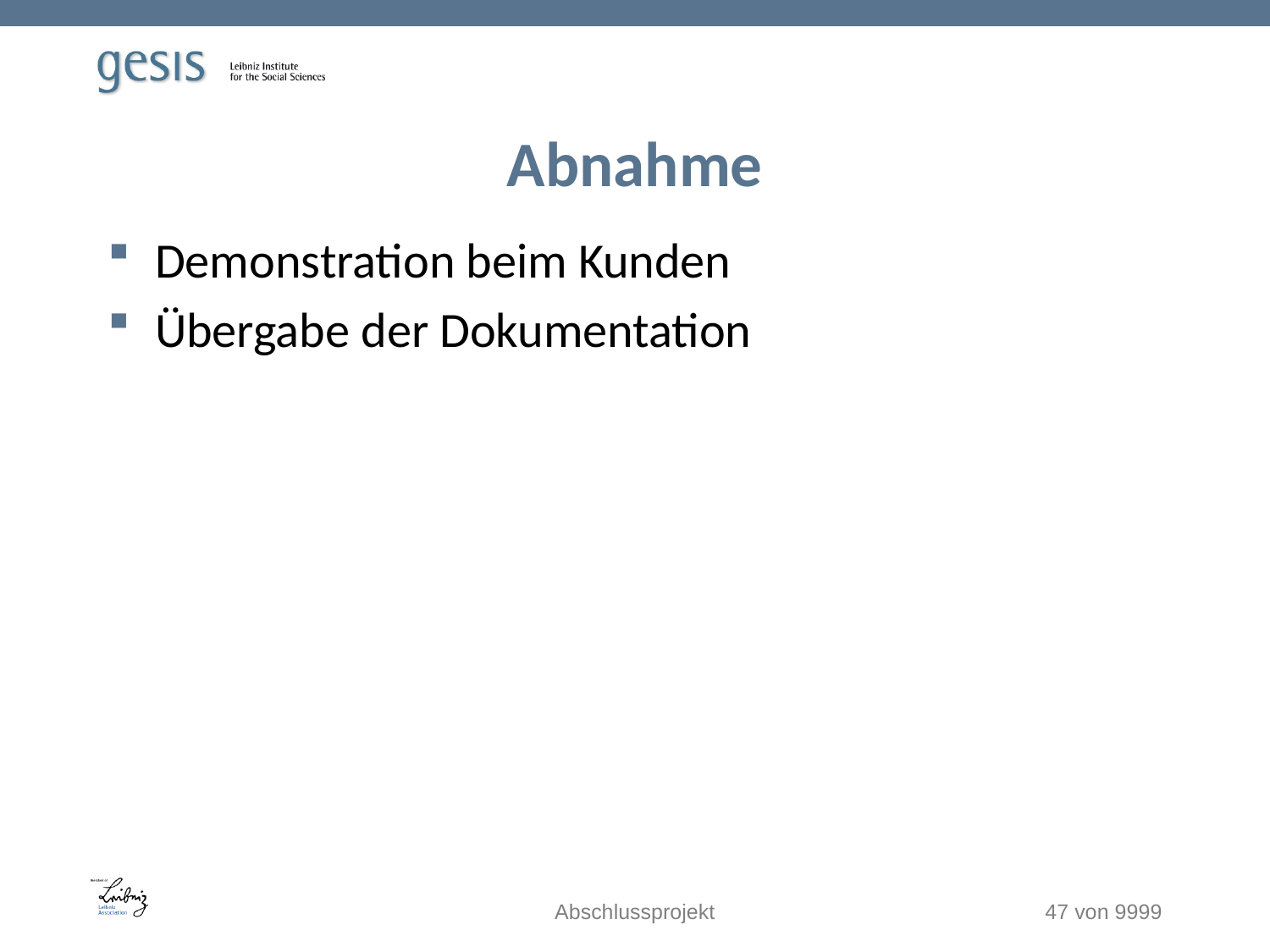

# Abnahme
Demonstration beim Kunden
Übergabe der Dokumentation
Abschlussprojekt
47 von 9999